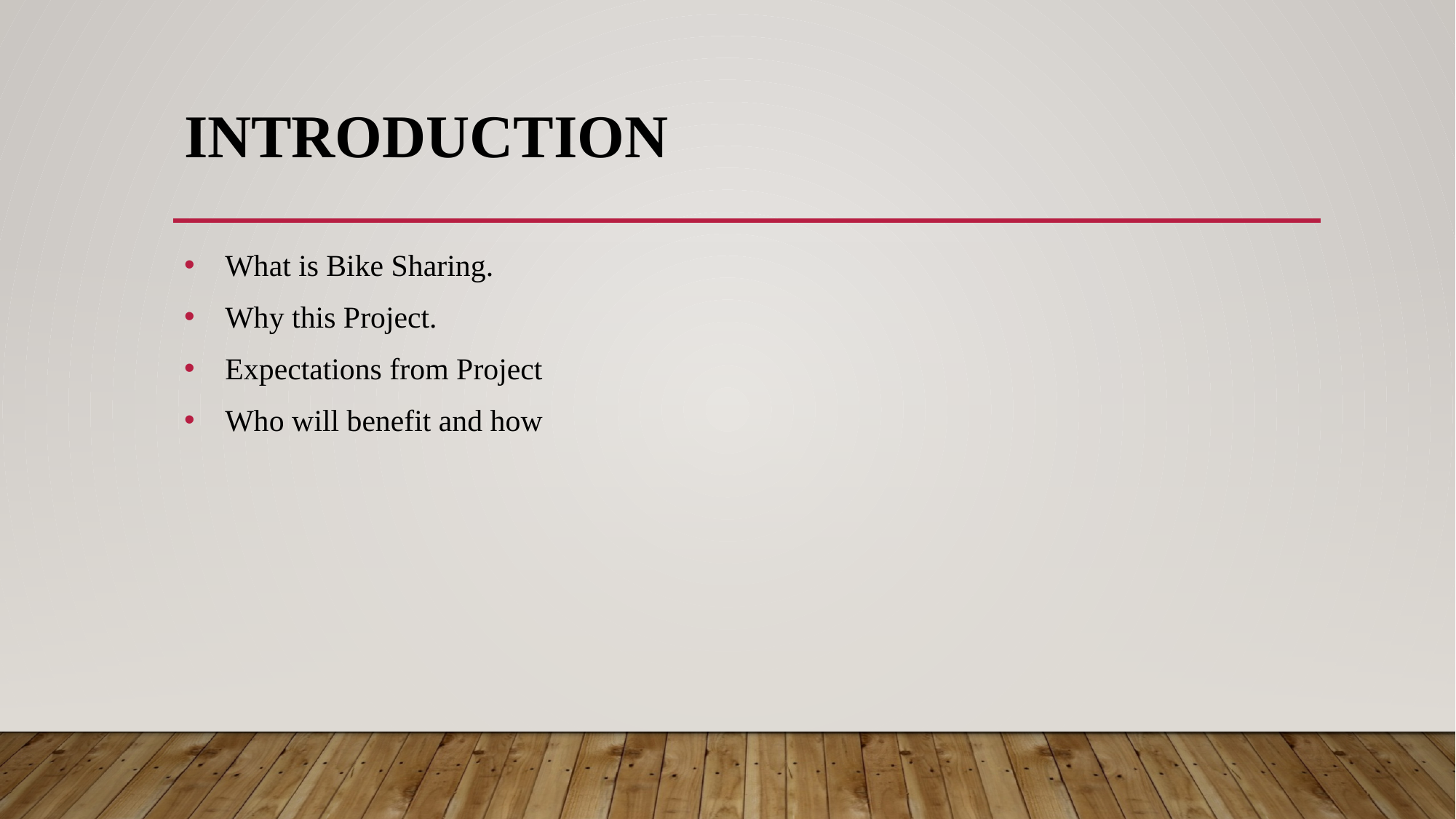

# Introduction
What is Bike Sharing.
Why this Project.
Expectations from Project
Who will benefit and how